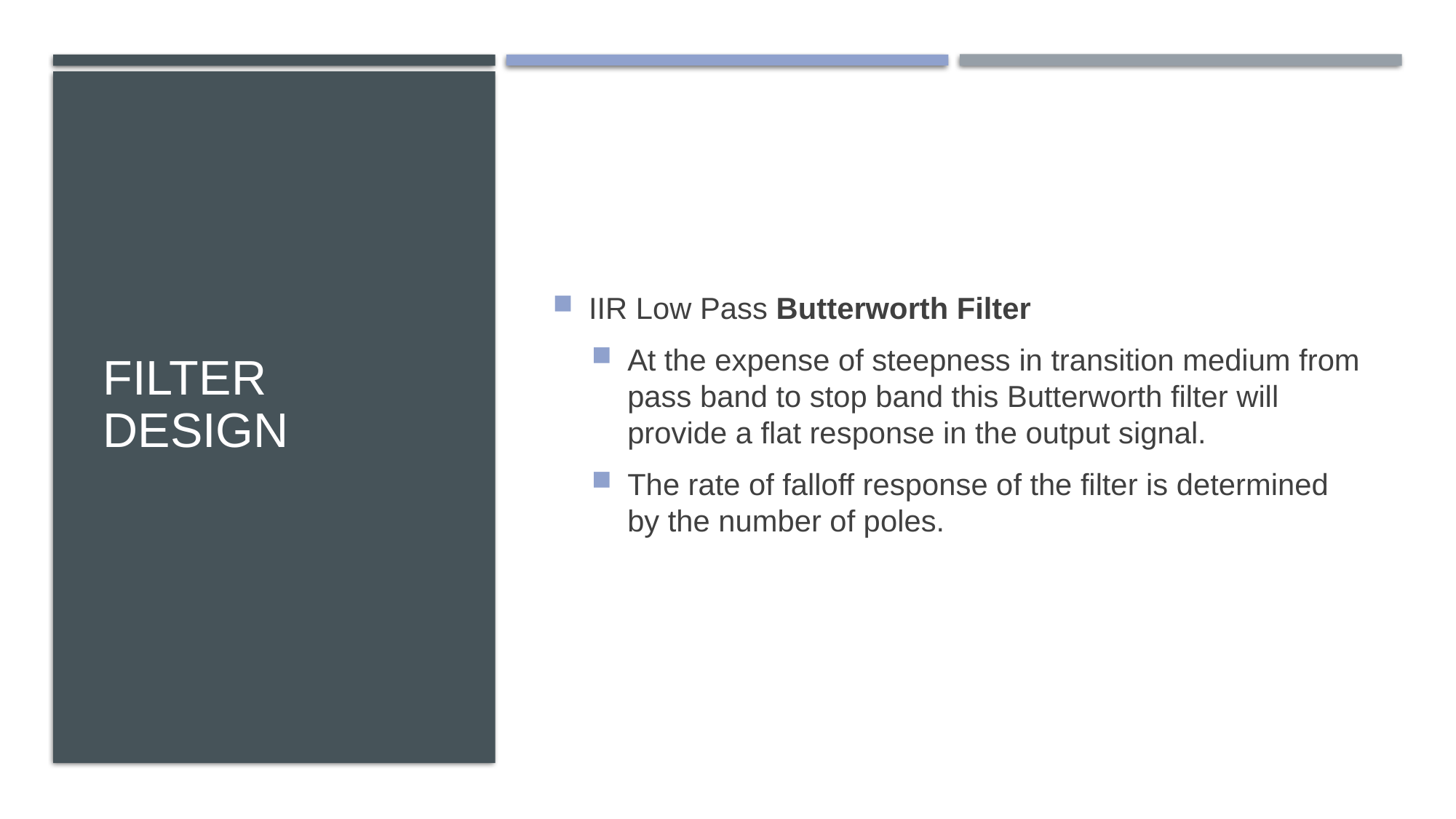

# Filter design
IIR Low Pass Butterworth Filter
At the expense of steepness in transition medium from pass band to stop band this Butterworth filter will provide a flat response in the output signal.
The rate of falloff response of the filter is determined by the number of poles.